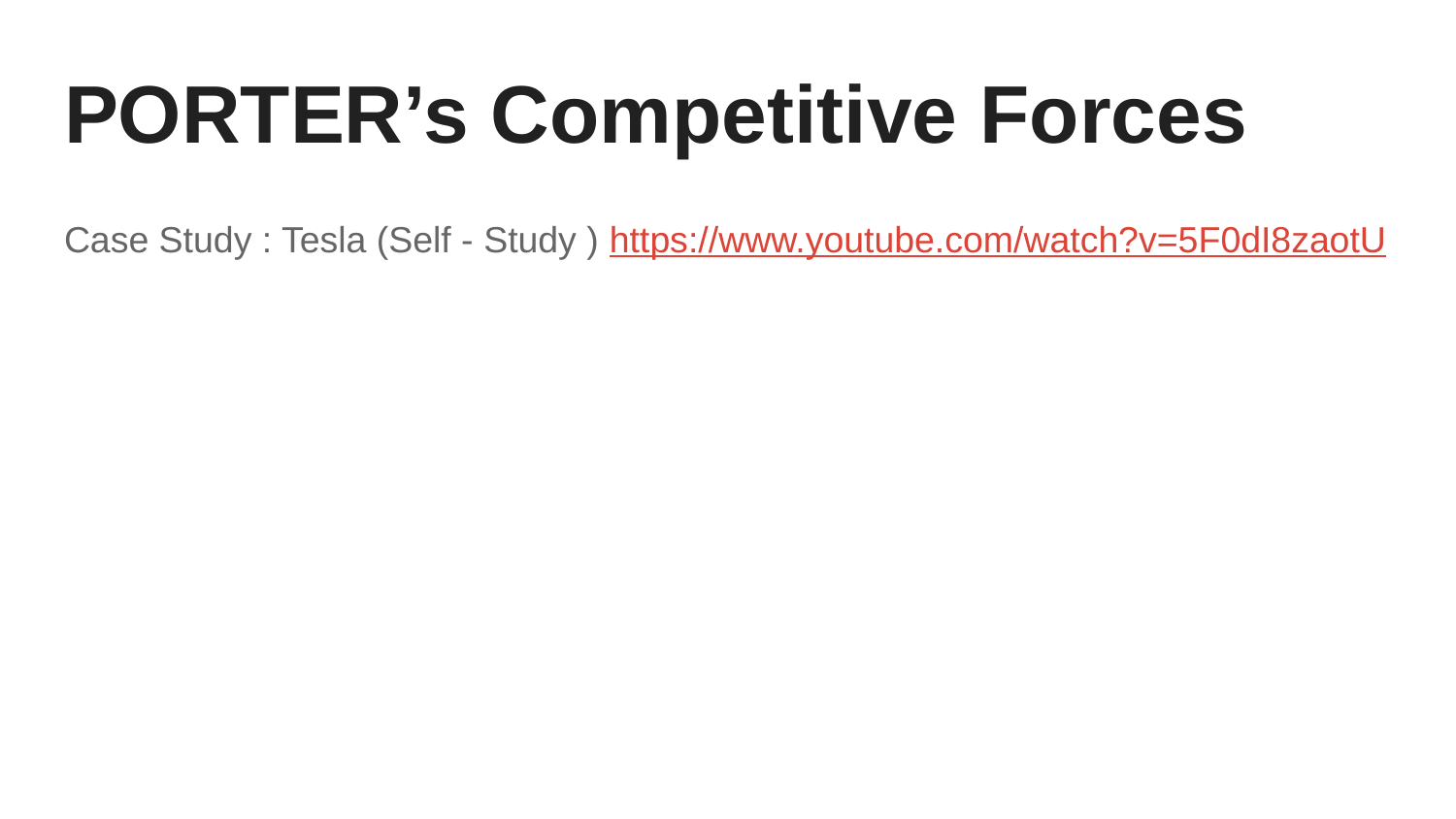

# PORTER’s Competitive Forces
Case Study : Tesla (Self - Study ) https://www.youtube.com/watch?v=5F0dI8zaotU